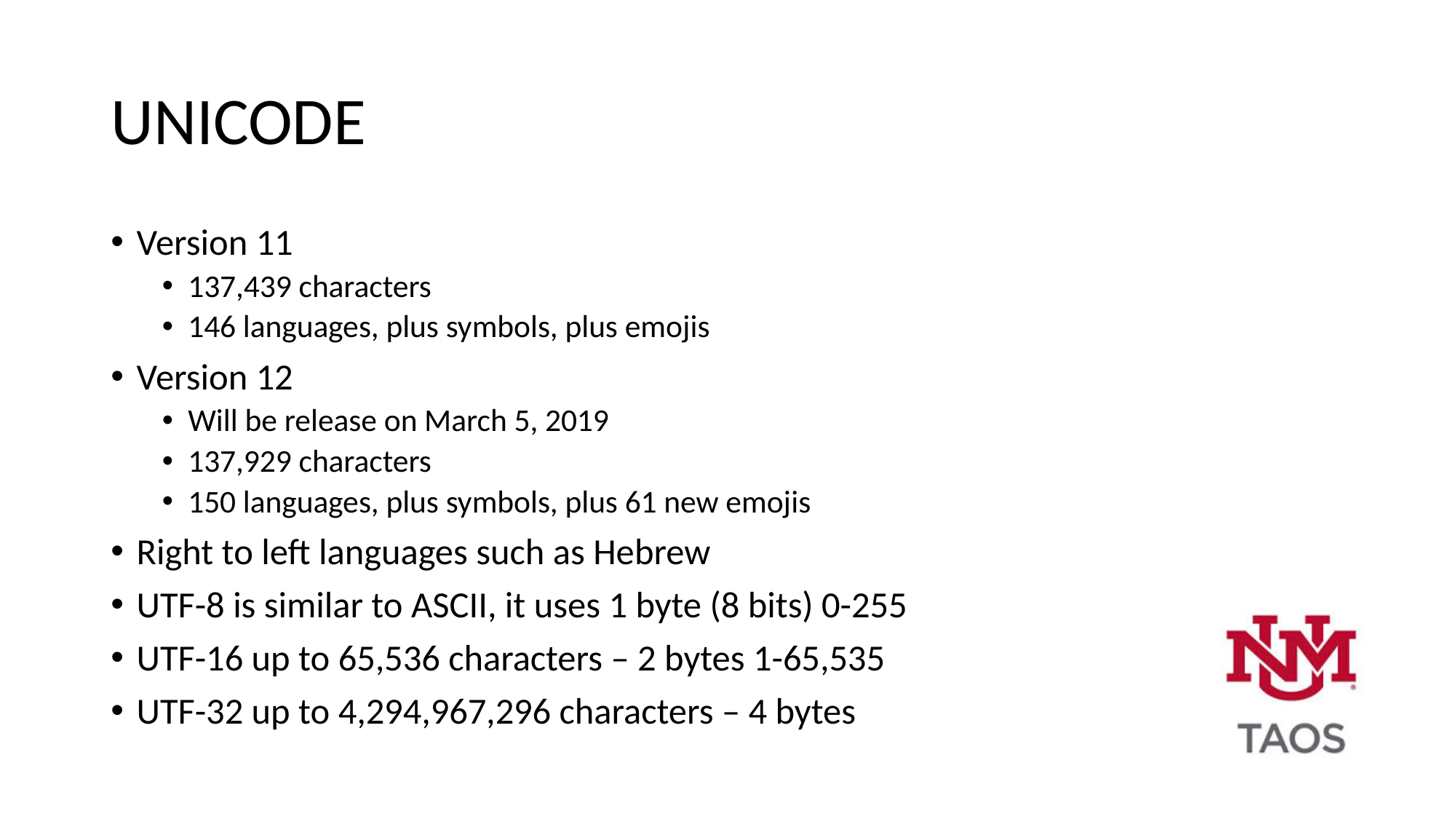

# UNICODE
Version 11
137,439 characters
146 languages, plus symbols, plus emojis
Version 12
Will be release on March 5, 2019
137,929 characters
150 languages, plus symbols, plus 61 new emojis
Right to left languages such as Hebrew
UTF-8 is similar to ASCII, it uses 1 byte (8 bits) 0-255
UTF-16 up to 65,536 characters – 2 bytes 1-65,535
UTF-32 up to 4,294,967,296 characters – 4 bytes